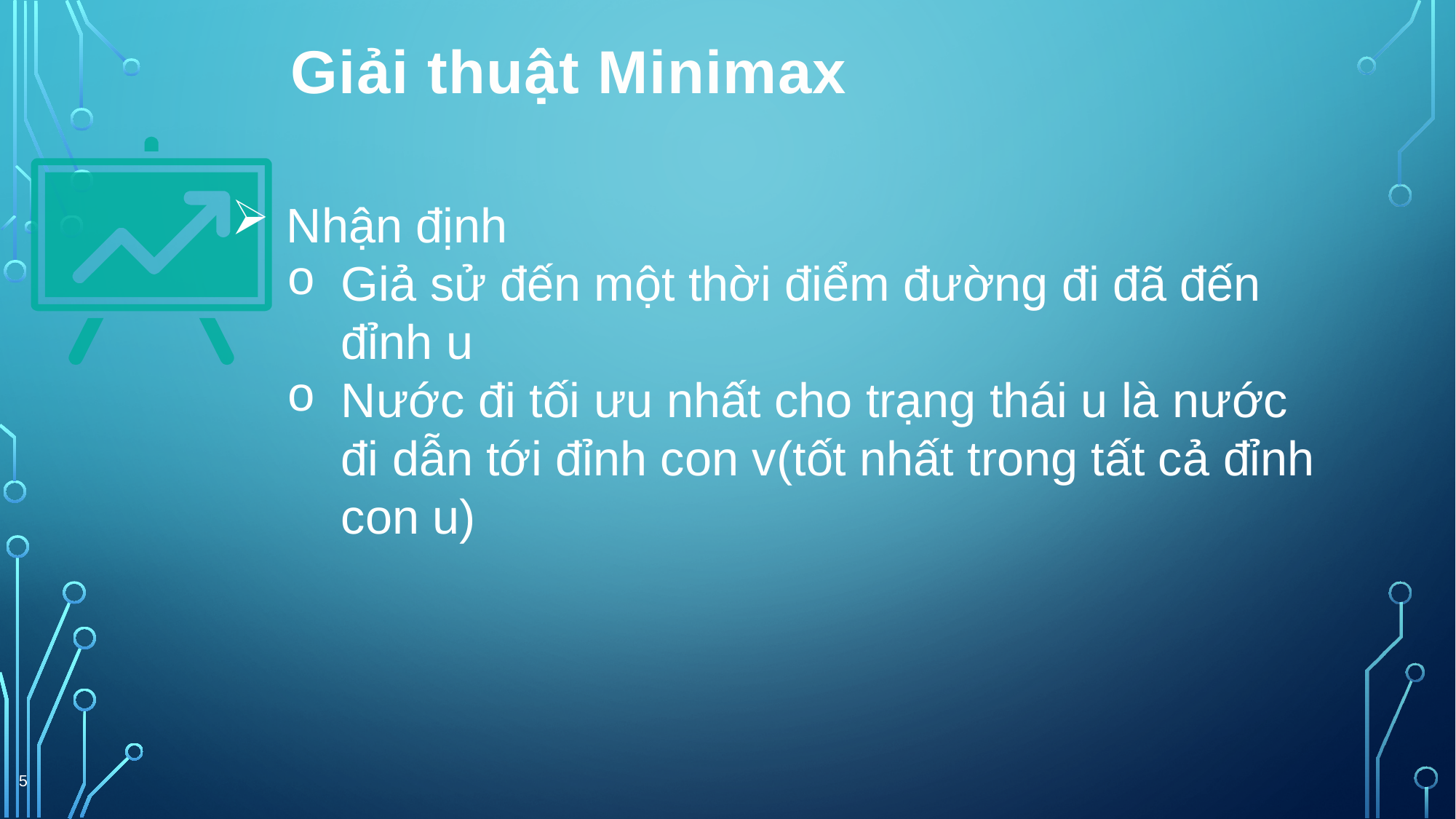

Giải thuật Minimax

Nhận định
Giả sử đến một thời điểm đường đi đã đến đỉnh u
Nước đi tối ưu nhất cho trạng thái u là nước đi dẫn tới đỉnh con v(tốt nhất trong tất cả đỉnh con u)
5